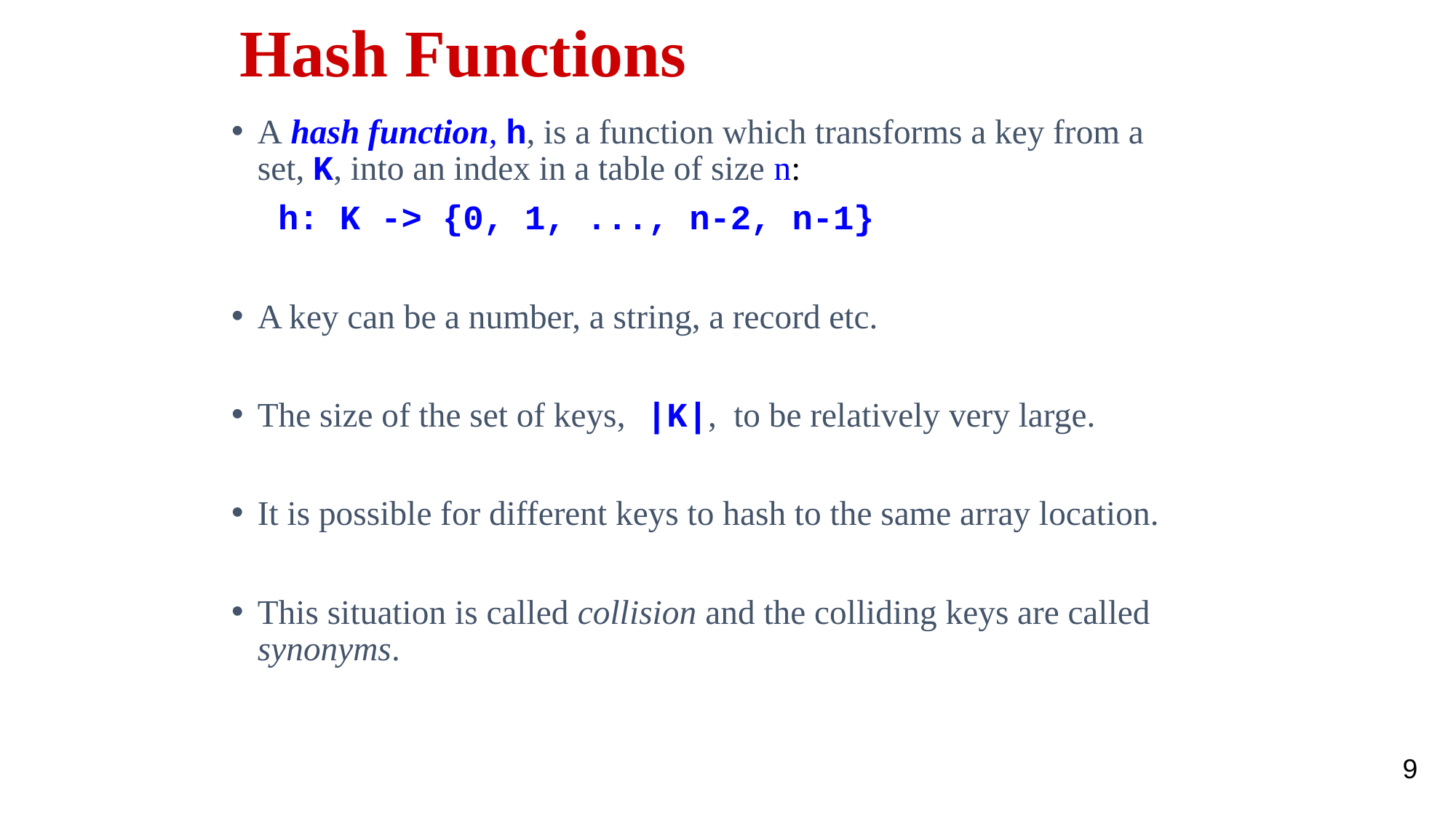

# Hash Functions
A hash function, h, is a function which transforms a key from a set, K, into an index in a table of size n:
			 h: K -> {0, 1, ..., n-2, n-1}

A key can be a number, a string, a record etc.

The size of the set of keys, |K|,  to be relatively very large.

It is possible for different keys to hash to the same array location.

This situation is called collision and the colliding keys are called synonyms.